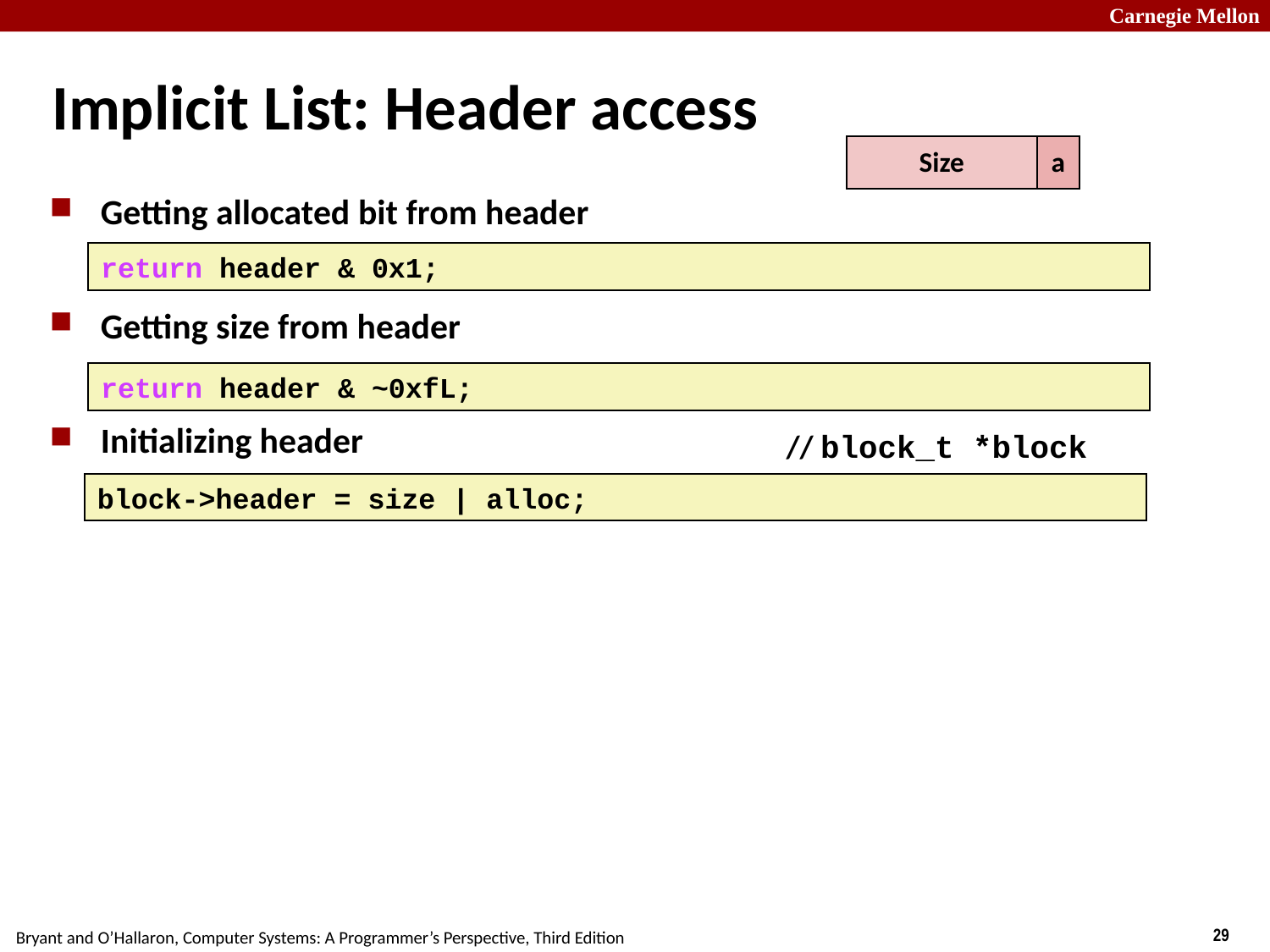

# Implicit List: Header access
Size
a
Getting allocated bit from header

Getting size from header

Initializing header

return header & 0x1;
return header & ~0xfL;
// block_t *block
block->header = size | alloc;